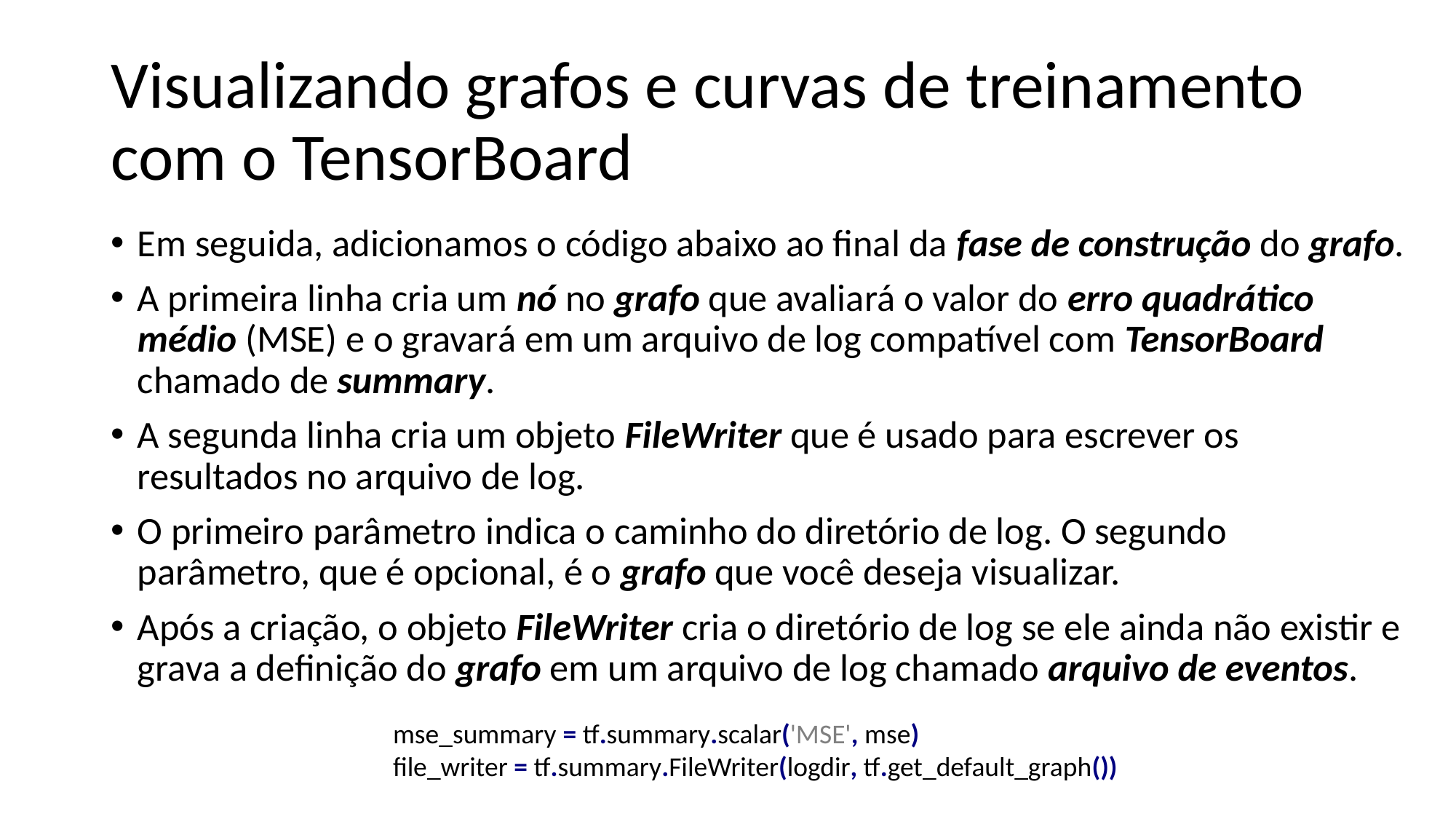

# Visualizando grafos e curvas de treinamento com o TensorBoard
Em seguida, adicionamos o código abaixo ao final da fase de construção do grafo.
A primeira linha cria um nó no grafo que avaliará o valor do erro quadrático médio (MSE) e o gravará em um arquivo de log compatível com TensorBoard chamado de summary.
A segunda linha cria um objeto FileWriter que é usado para escrever os resultados no arquivo de log.
O primeiro parâmetro indica o caminho do diretório de log. O segundo parâmetro, que é opcional, é o grafo que você deseja visualizar.
Após a criação, o objeto FileWriter cria o diretório de log se ele ainda não existir e grava a definição do grafo em um arquivo de log chamado arquivo de eventos.
mse_summary = tf.summary.scalar('MSE', mse)
file_writer = tf.summary.FileWriter(logdir, tf.get_default_graph())